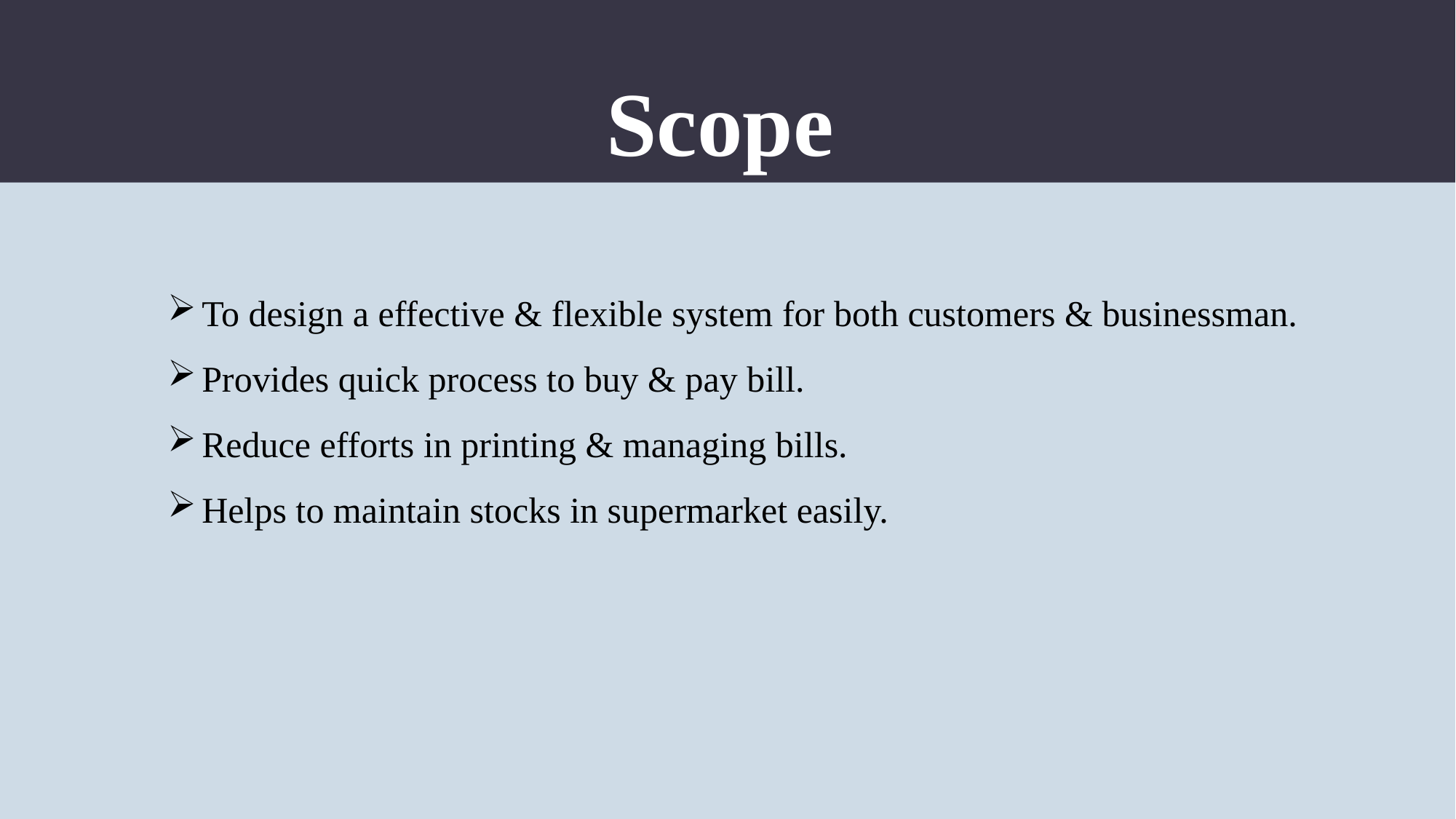

Scope
To design a effective & flexible system for both customers & businessman.
Provides quick process to buy & pay bill.
Reduce efforts in printing & managing bills.
Helps to maintain stocks in supermarket easily.